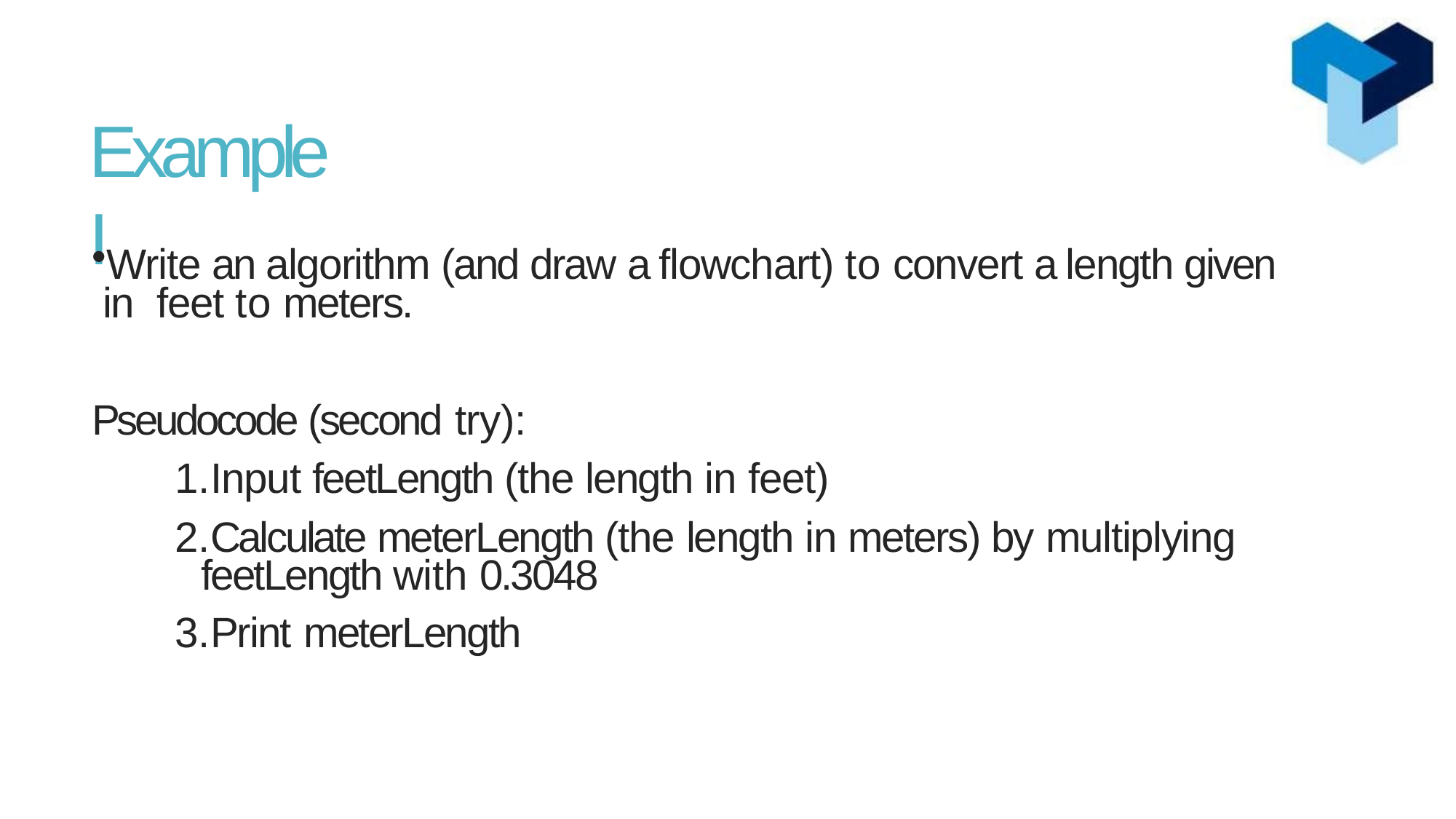

# Example I
Write an algorithm (and draw a flowchart) to convert a length given in  feet to meters.

Pseudocode (second try):
Input feetLength (the length in feet)
Calculate meterLength (the length in meters) by multiplying  feetLength with 0.3048
Print meterLength